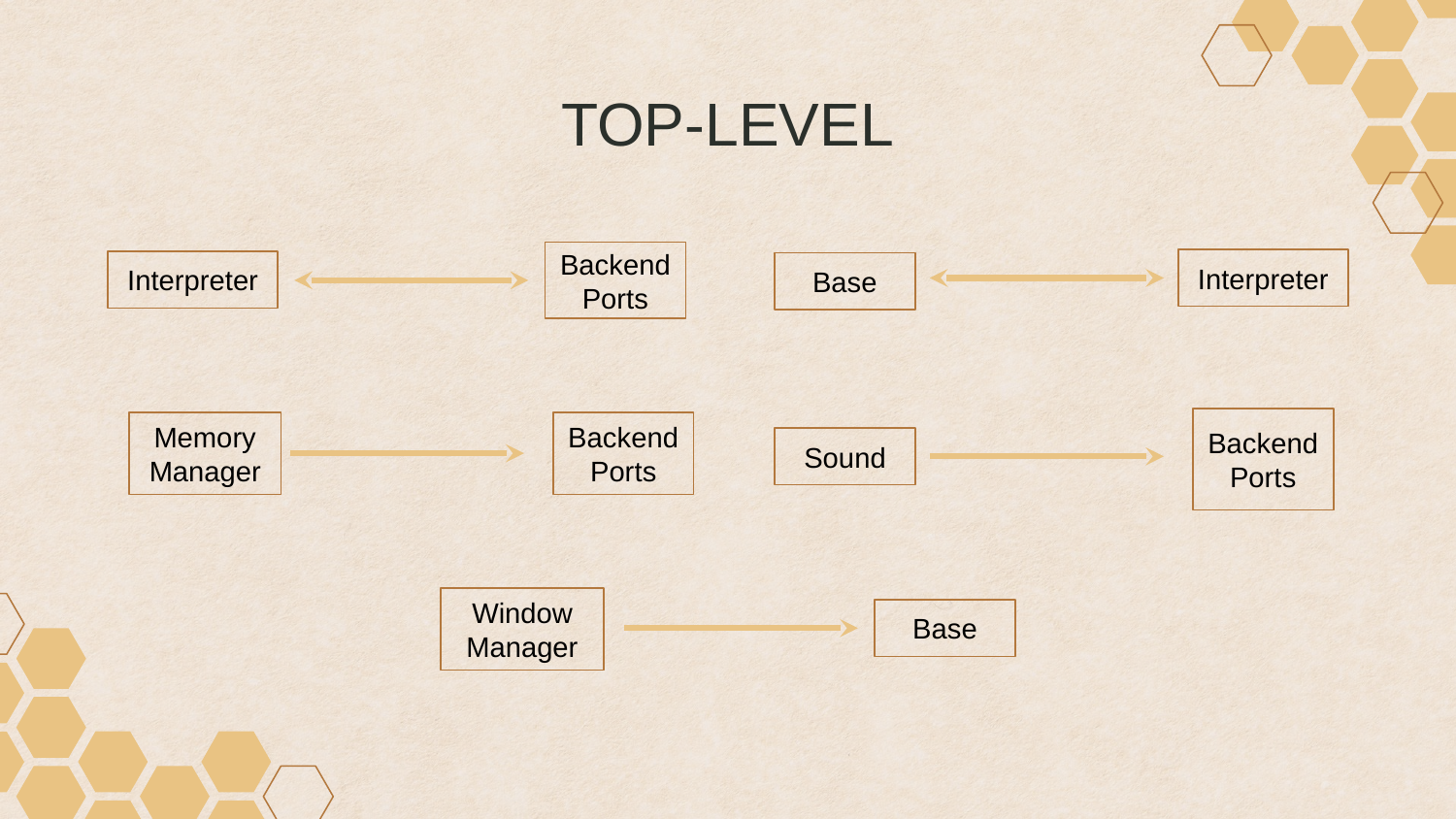

# TOP-LEVEL
Backend Ports
Interpreter
Interpreter
Base
Backend Ports
Memory Manager
Backend Ports
Sound
Window Manager
Base